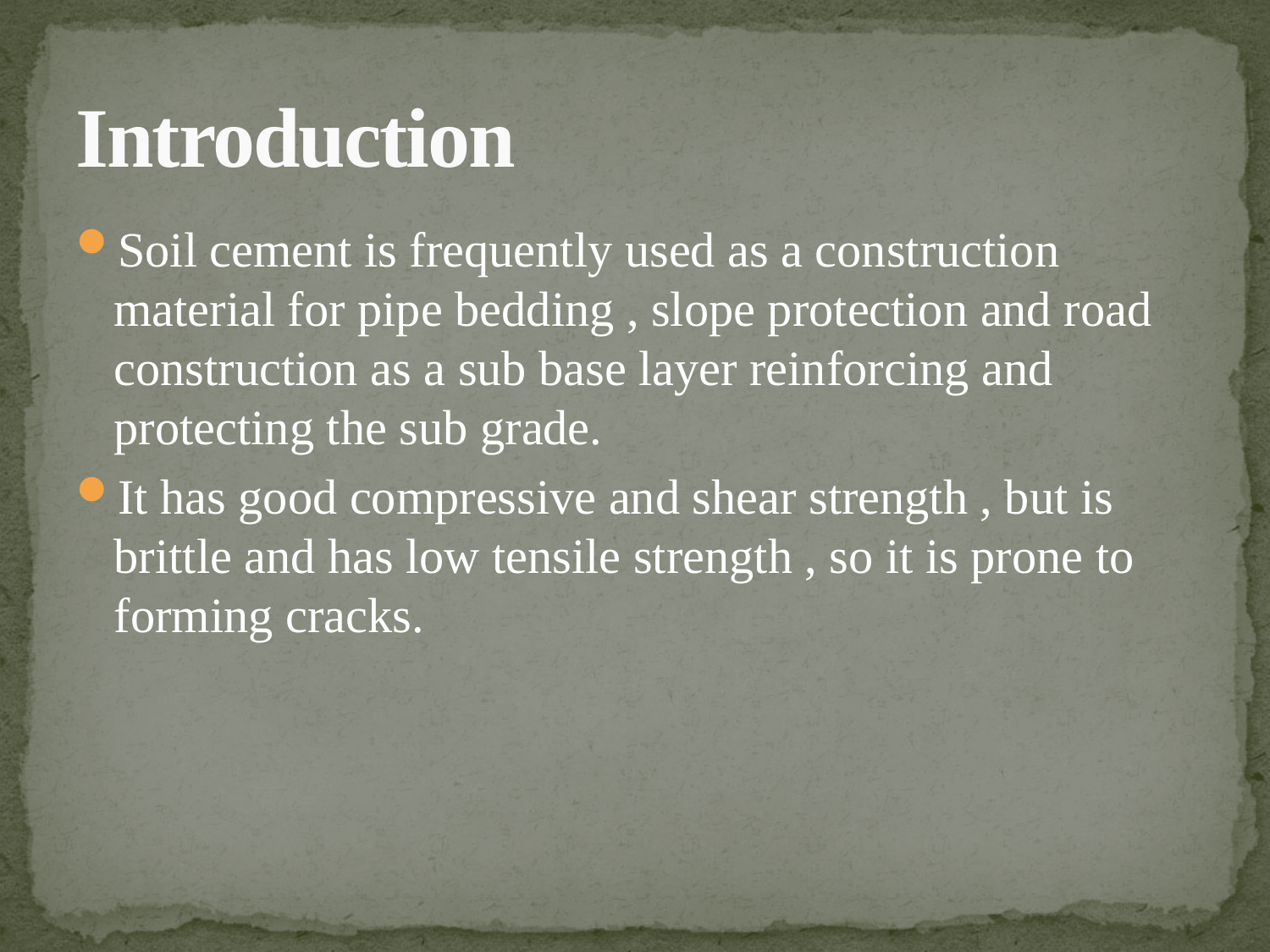

# Introduction
Soil cement is frequently used as a construction material for pipe bedding , slope protection and road construction as a sub base layer reinforcing and protecting the sub grade.
It has good compressive and shear strength , but is brittle and has low tensile strength , so it is prone to forming cracks.